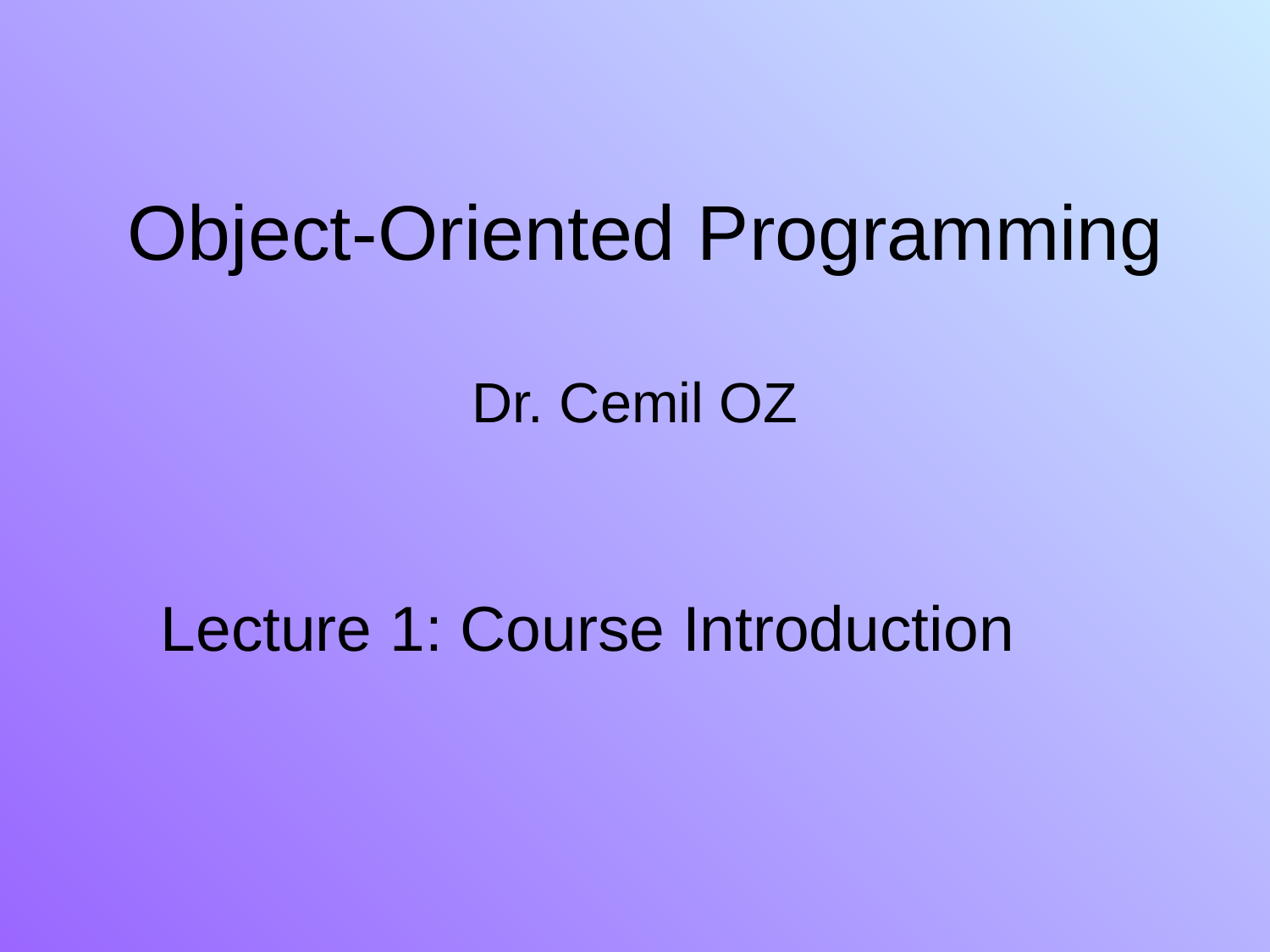

# Object-Oriented Programming
Dr. Cemil OZ
Lecture 1: Course Introduction